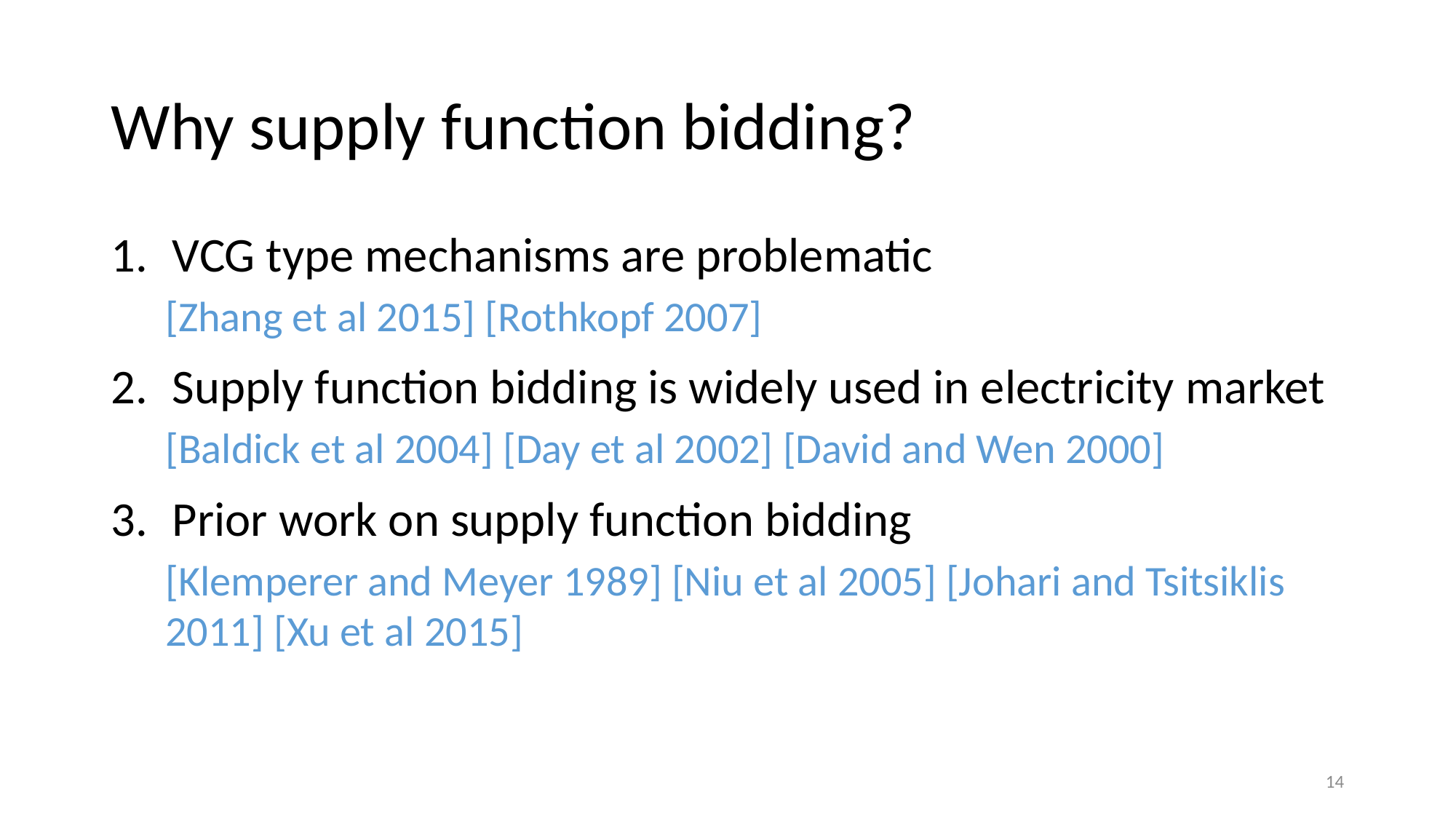

# Why supply function bidding?
VCG type mechanisms are problematic
[Zhang et al 2015] [Rothkopf 2007]
Supply function bidding is widely used in electricity market
[Baldick et al 2004] [Day et al 2002] [David and Wen 2000]
Prior work on supply function bidding
[Klemperer and Meyer 1989] [Niu et al 2005] [Johari and Tsitsiklis  2011] [Xu et al 2015]

14